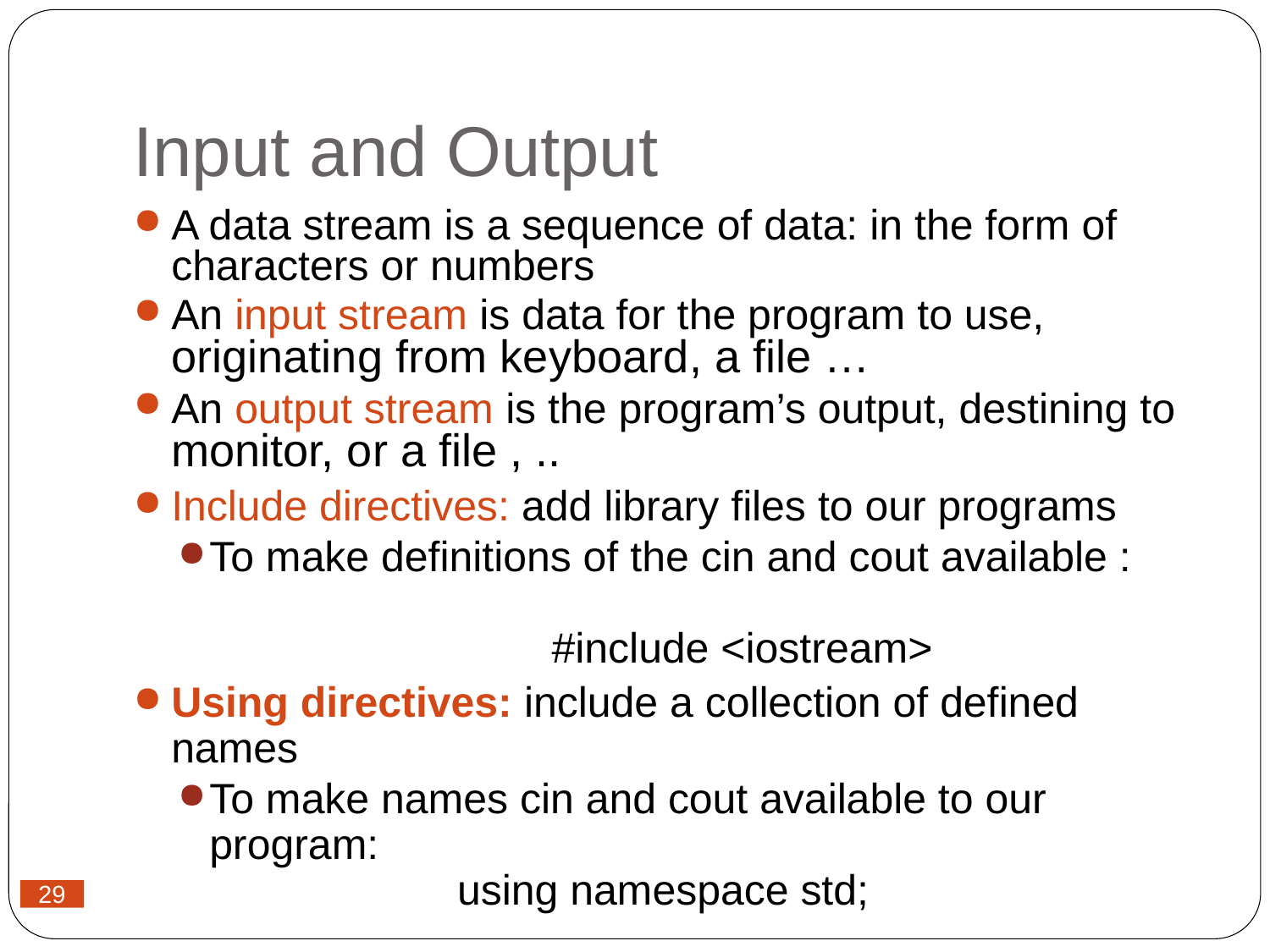

# Input and Output
A data stream is a sequence of data: in the form of characters or numbers
An input stream is data for the program to use, originating from keyboard, a file …
An output stream is the program’s output, destining to monitor, or a file , ..
Include directives: add library files to our programs
To make definitions of the cin and cout available :
                             #include <iostream>
Using directives: include a collection of defined names
To make names cin and cout available to our program:
                     using namespace std;
29